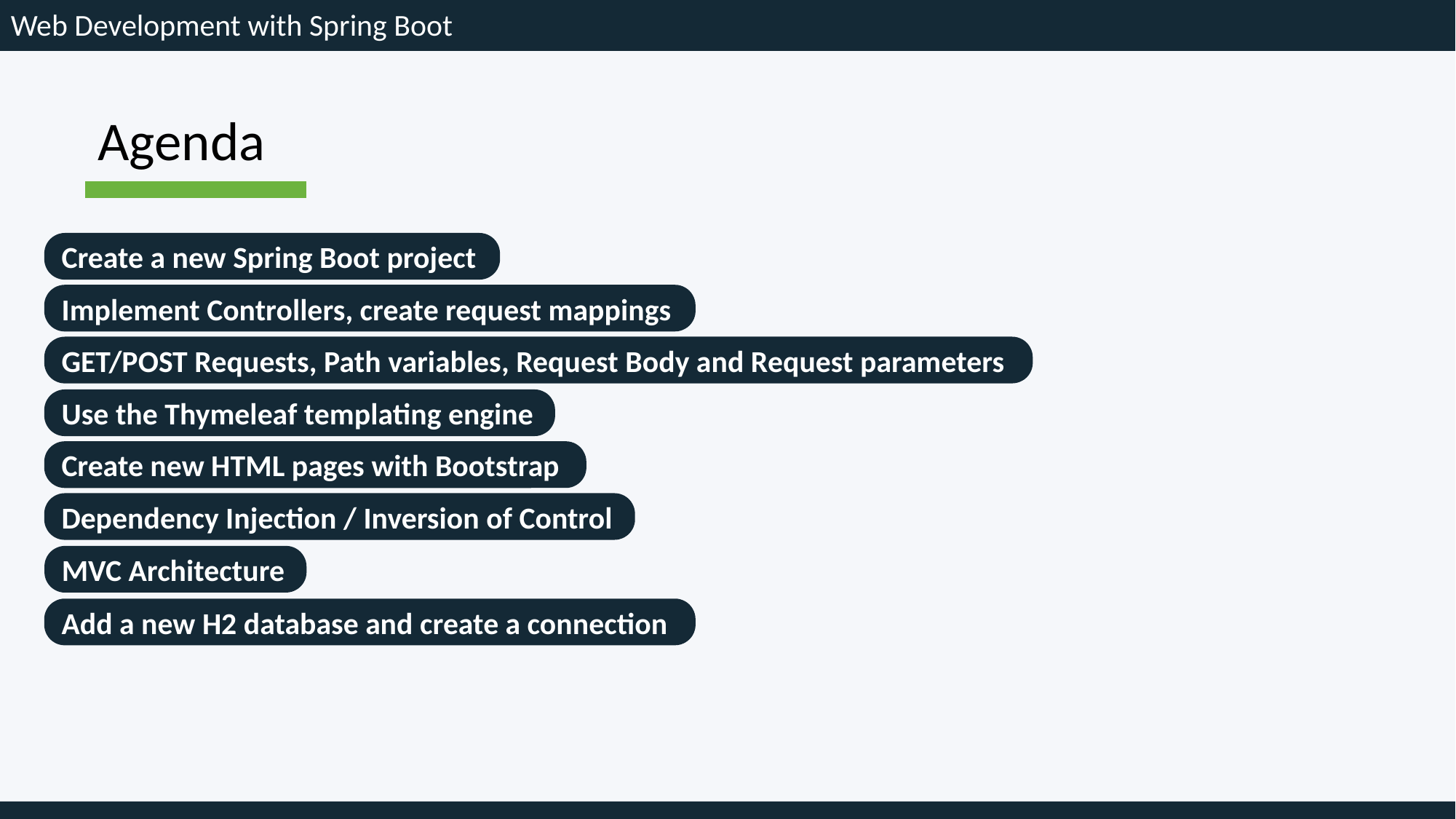

Web Development with Spring Boot
Agenda

Create a new Spring Boot project
Implement Controllers, create request mappings
GET/POST Requests, Path variables, Request Body and Request parameters
Use the Thymeleaf templating engine
Create new HTML pages with Bootstrap
Dependency Injection / Inversion of Control
MVC Architecture
Add a new H2 database and create a connection